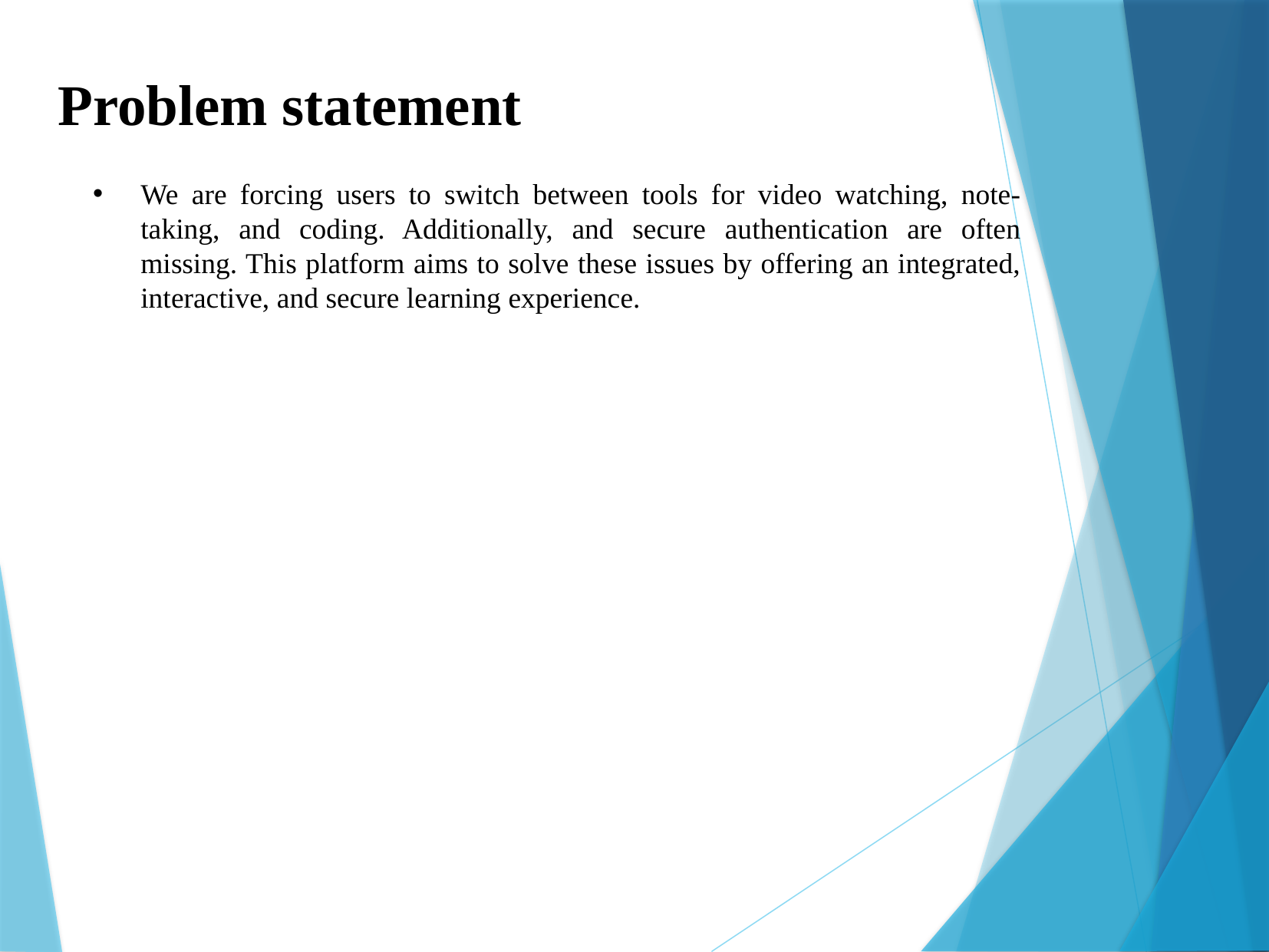

# Problem statement
We are forcing users to switch between tools for video watching, note-taking, and coding. Additionally, and secure authentication are often missing. This platform aims to solve these issues by offering an integrated, interactive, and secure learning experience.